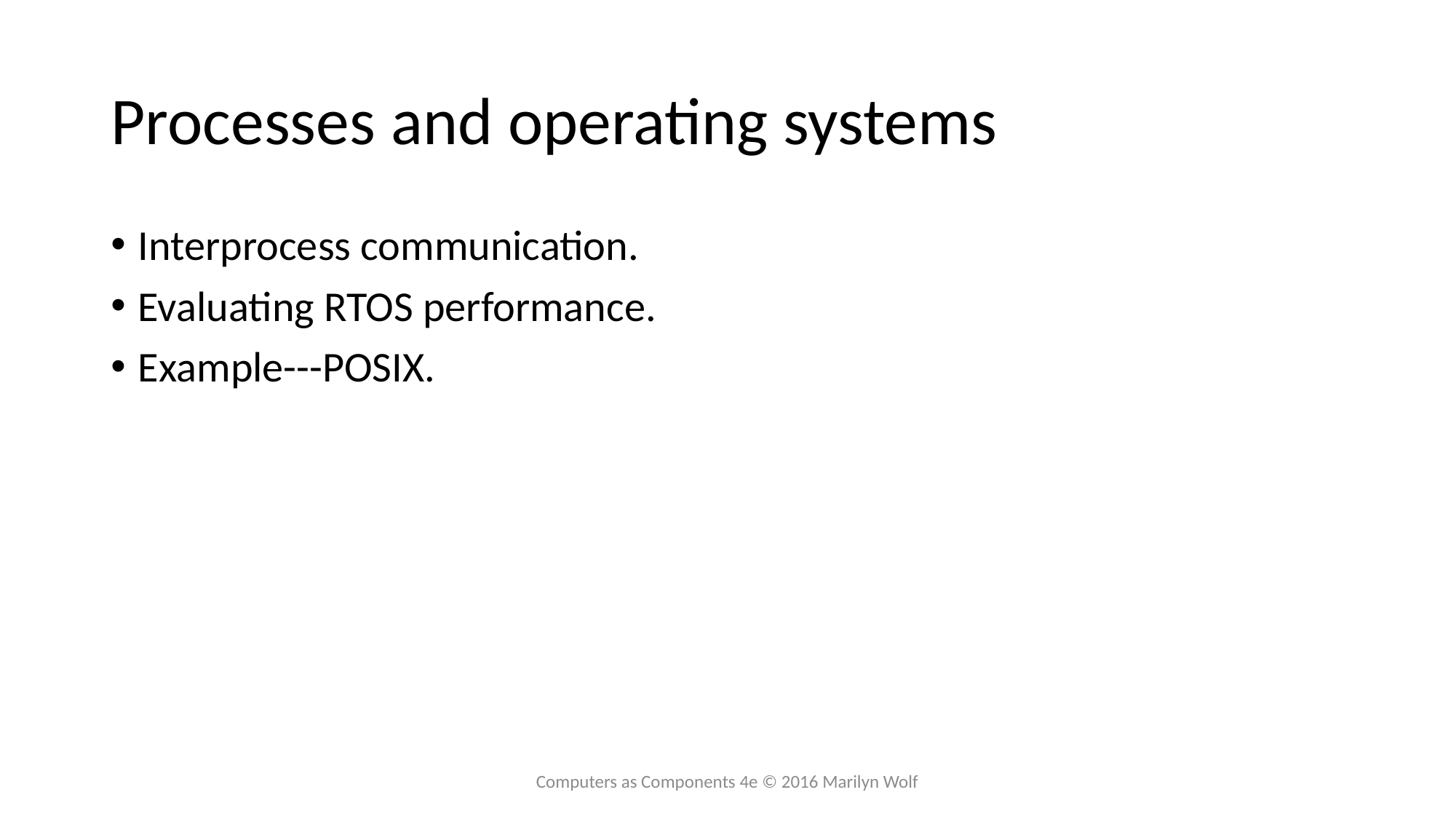

# Processes and operating systems
Interprocess communication.
Evaluating RTOS performance.
Example---POSIX.
Computers as Components 4e © 2016 Marilyn Wolf